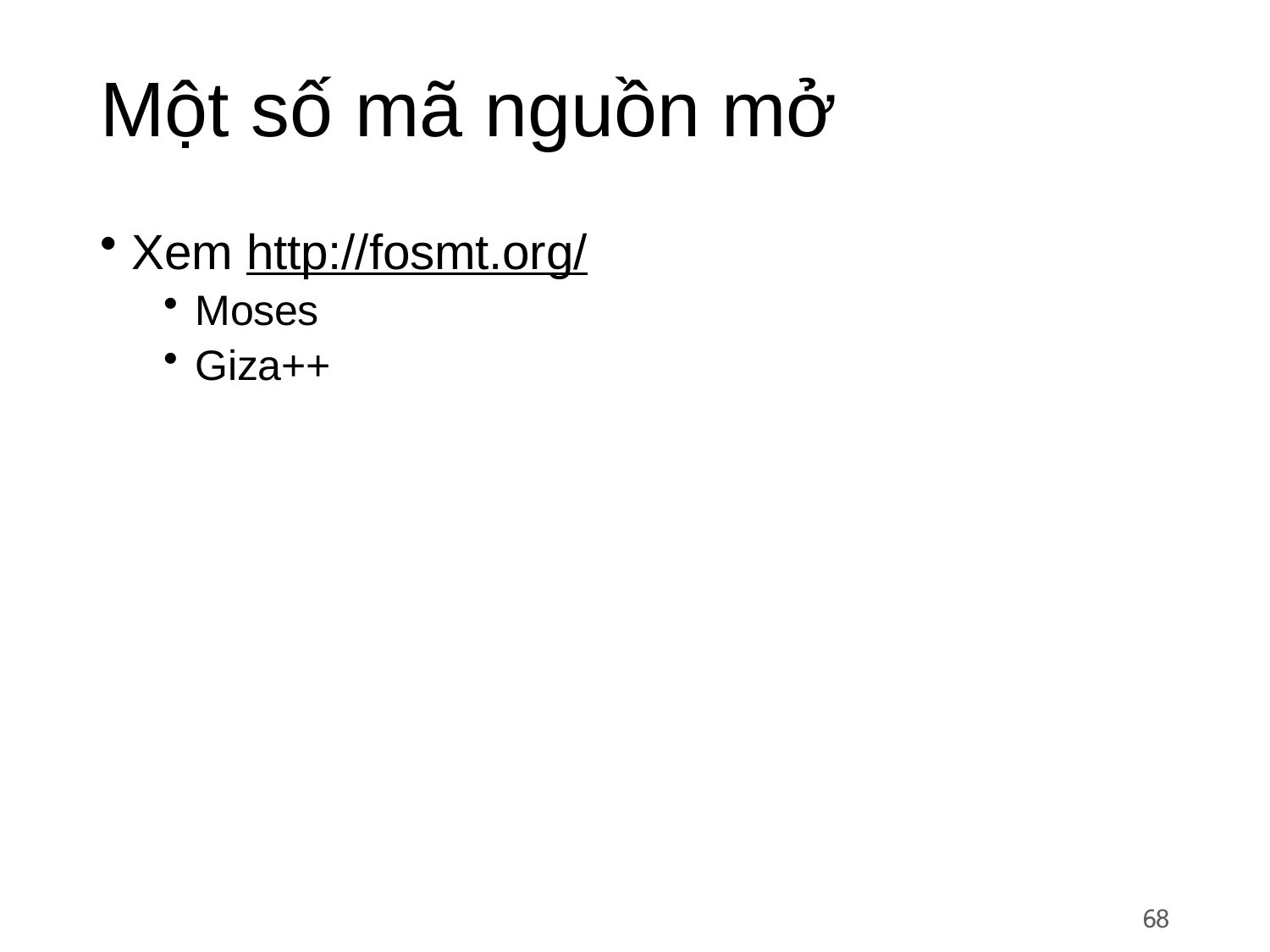

# Một số mã nguồn mở
Xem http://fosmt.org/
Moses
Giza++
68